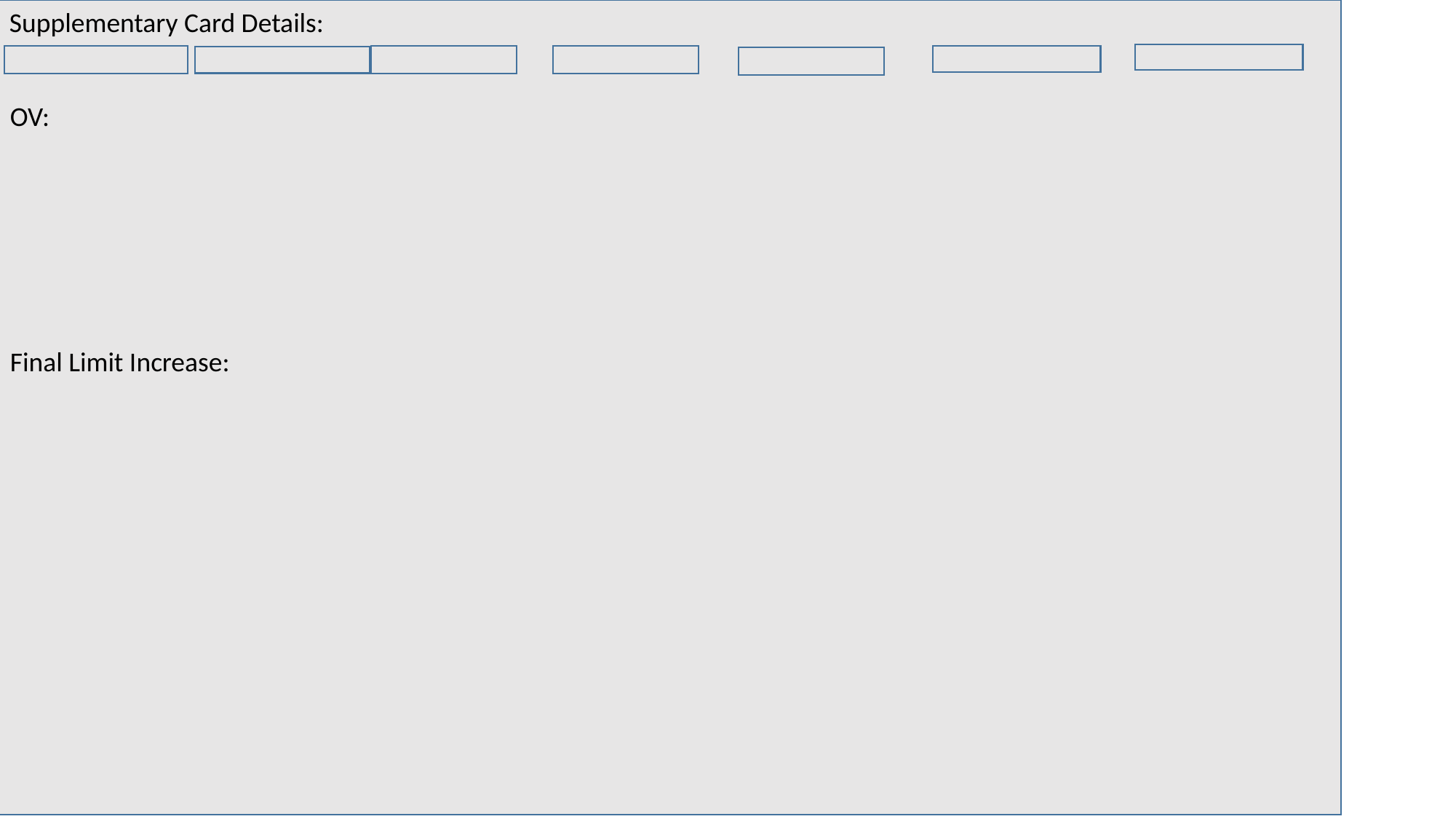

Supplementary Card Details:

OV:
Final Limit Increase: